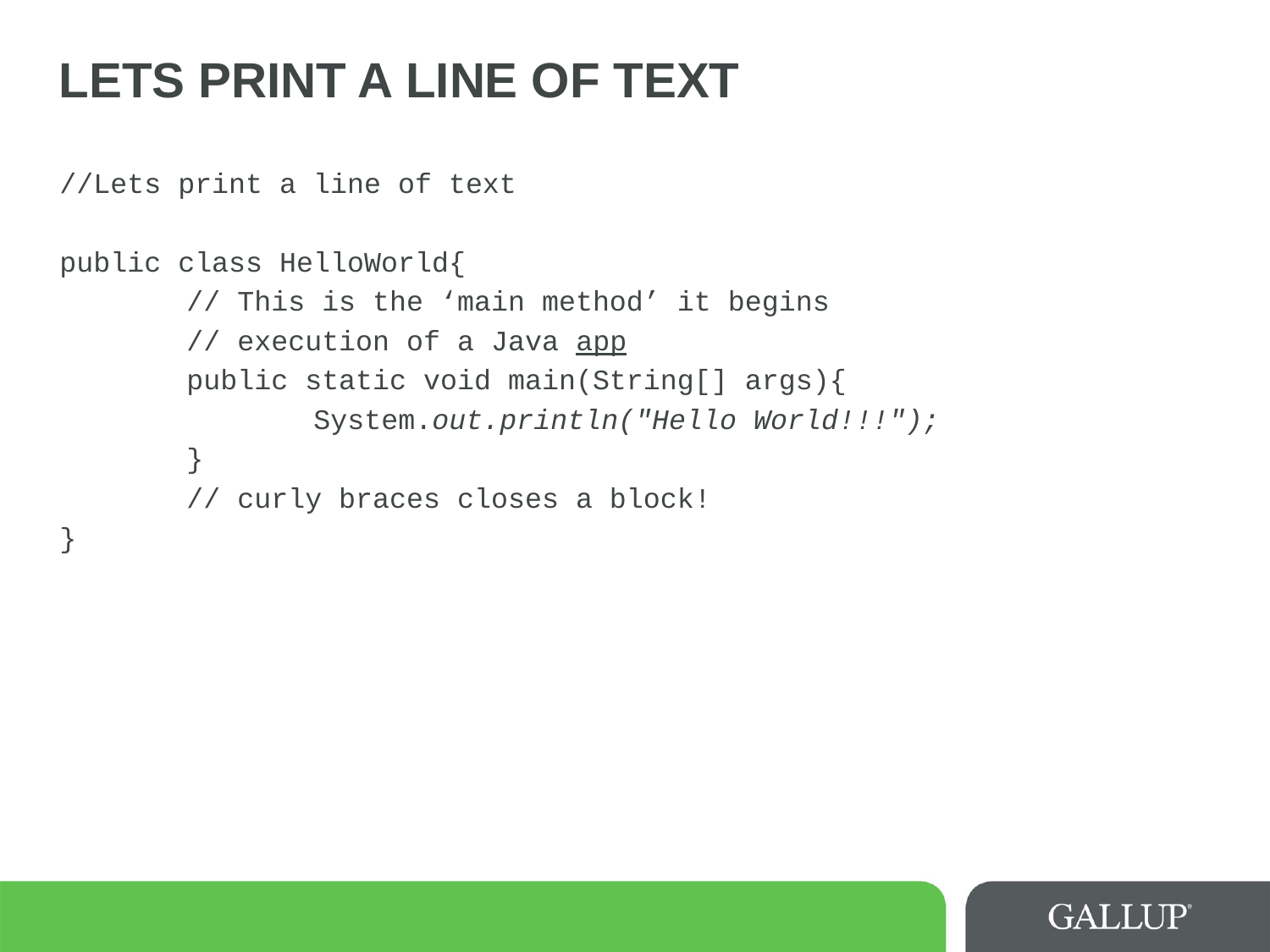

# Lets print a line of text
//Lets print a line of text

public class HelloWorld{
	// This is the ‘main method’ it begins
	// execution of a Java app
	public static void main(String[] args){
		System.out.println("Hello World!!!");
	}
	// curly braces closes a block!
}
9/22/2015